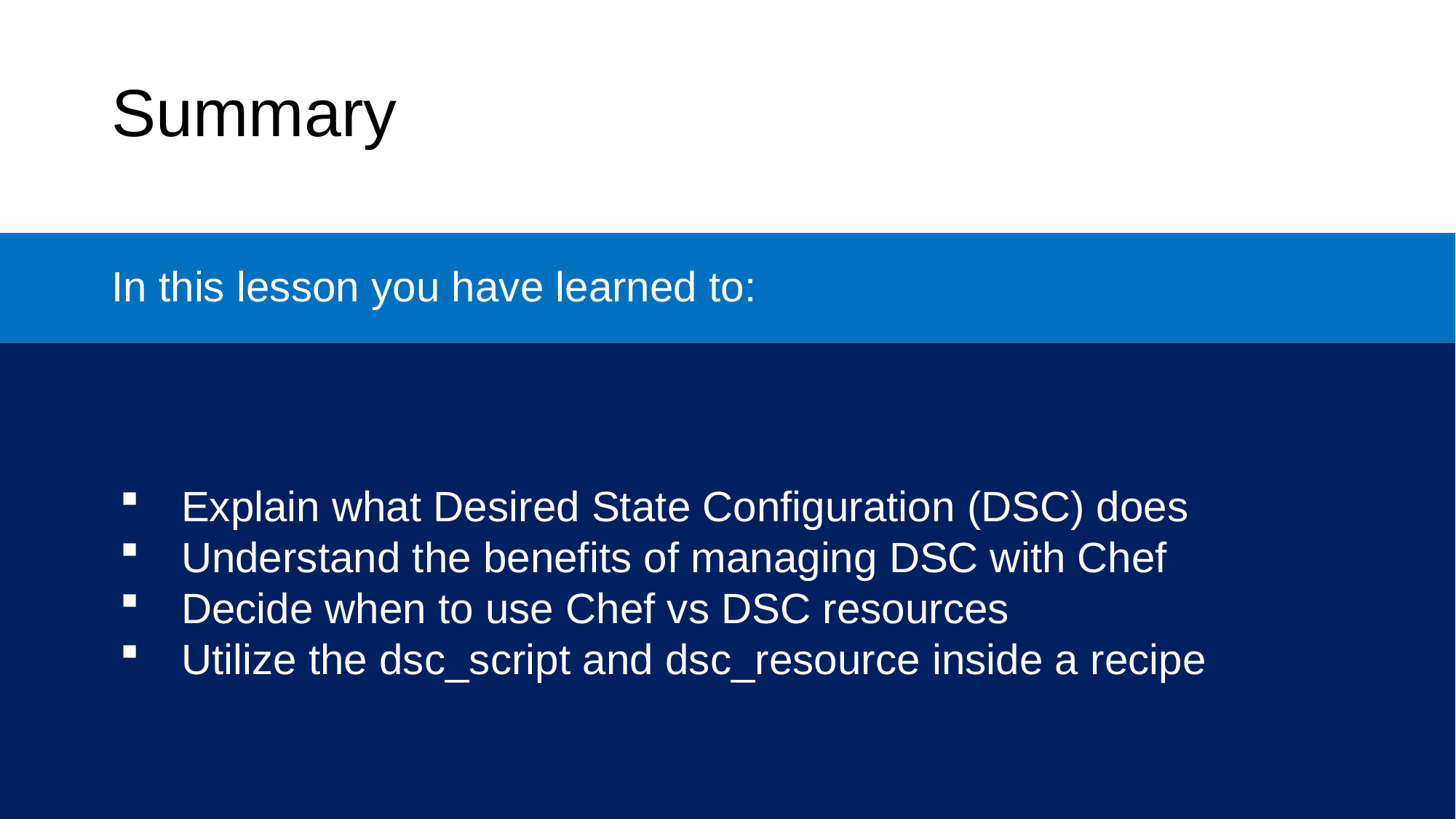

Summary

In this lesson you have learned to:
Explain what Desired State Configuration (DSC) does
Understand the benefits of managing DSC with Chef
Decide when to use Chef vs DSC resources
Utilize the dsc_script and dsc_resource inside a recipe